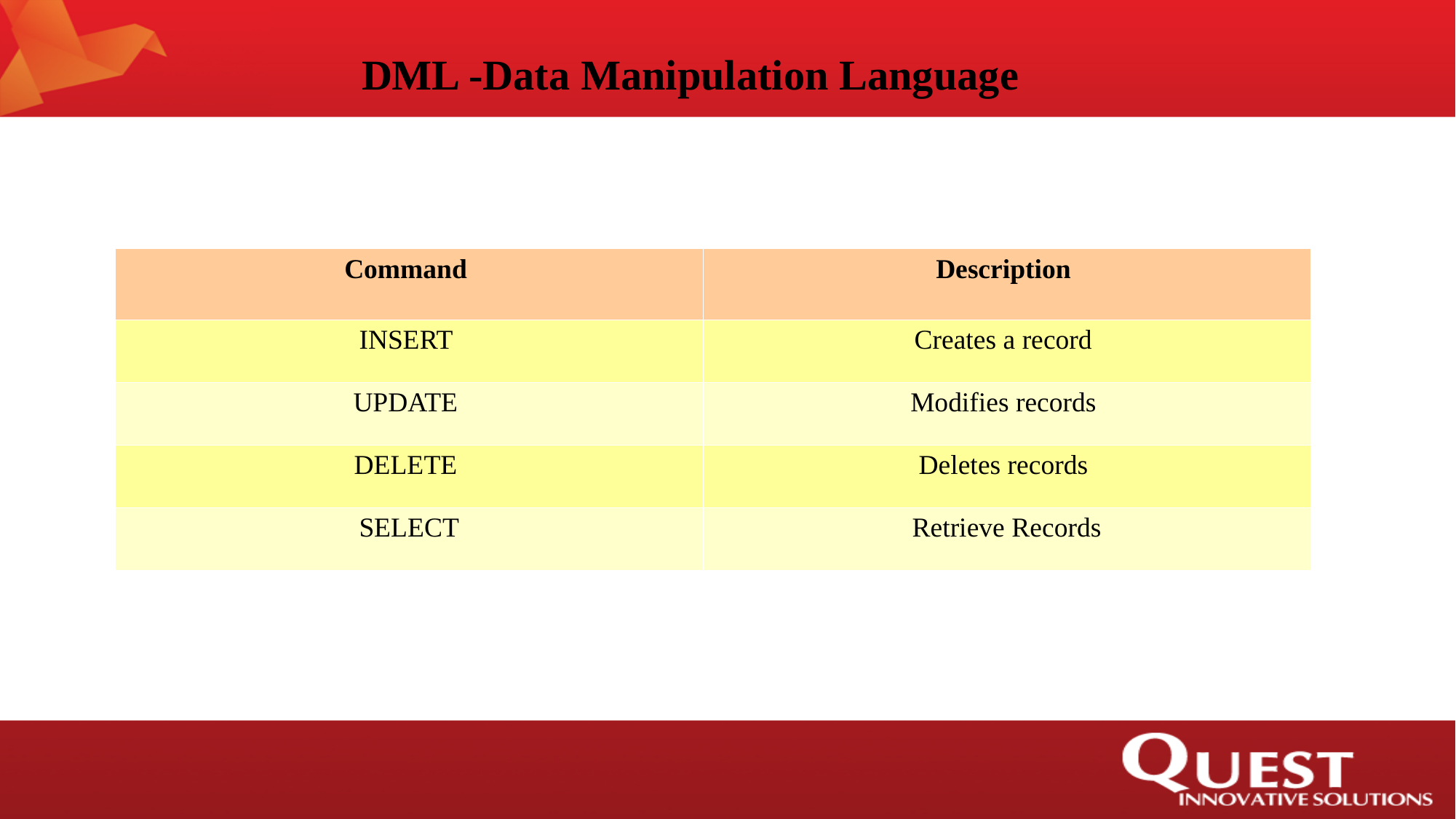

DML -Data Manipulation Language

| Command | Description |
| --- | --- |
| INSERT | Creates a record |
| UPDATE | Modifies records |
| DELETE | Deletes records |
| SELECT | Retrieve Records |